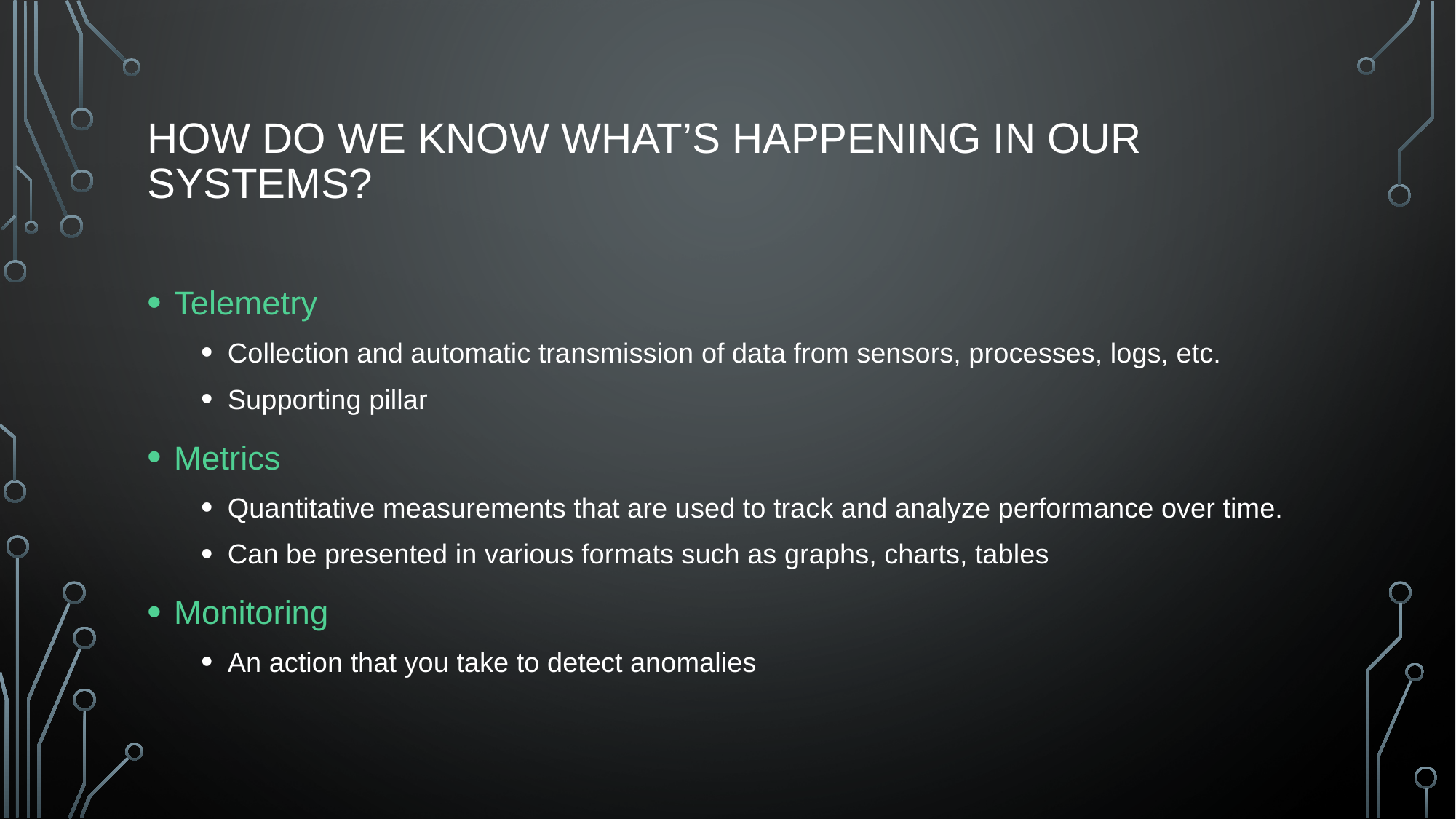

# How Do We know what’s happening in our systems?
Telemetry
Collection and automatic transmission of data from sensors, processes, logs, etc.
Supporting pillar
Metrics
Quantitative measurements that are used to track and analyze performance over time.
Can be presented in various formats such as graphs, charts, tables
Monitoring
An action that you take to detect anomalies